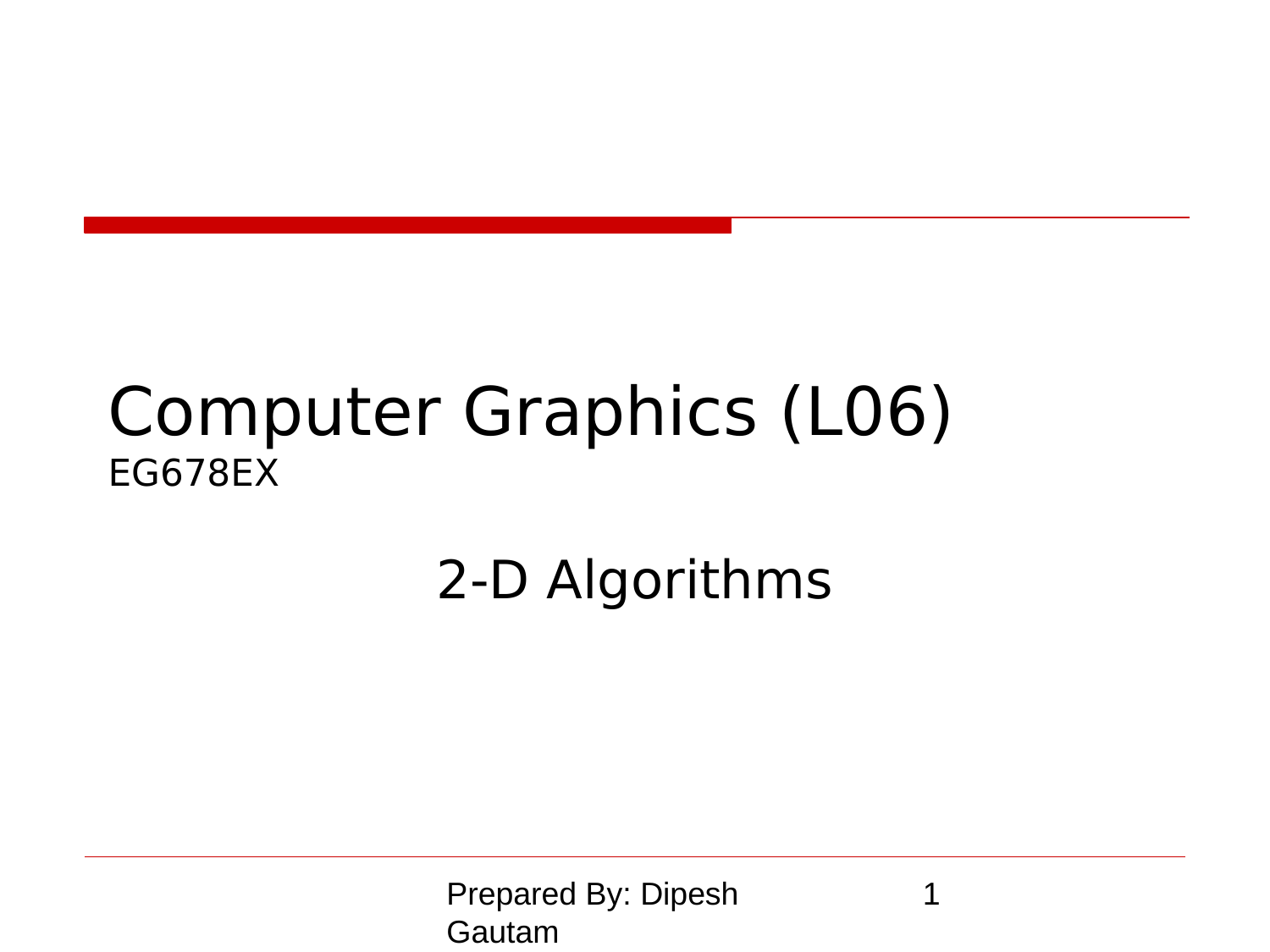

# Computer Graphics (L06) EG678EX
2-D Algorithms
Prepared By: Dipesh Gautam
1